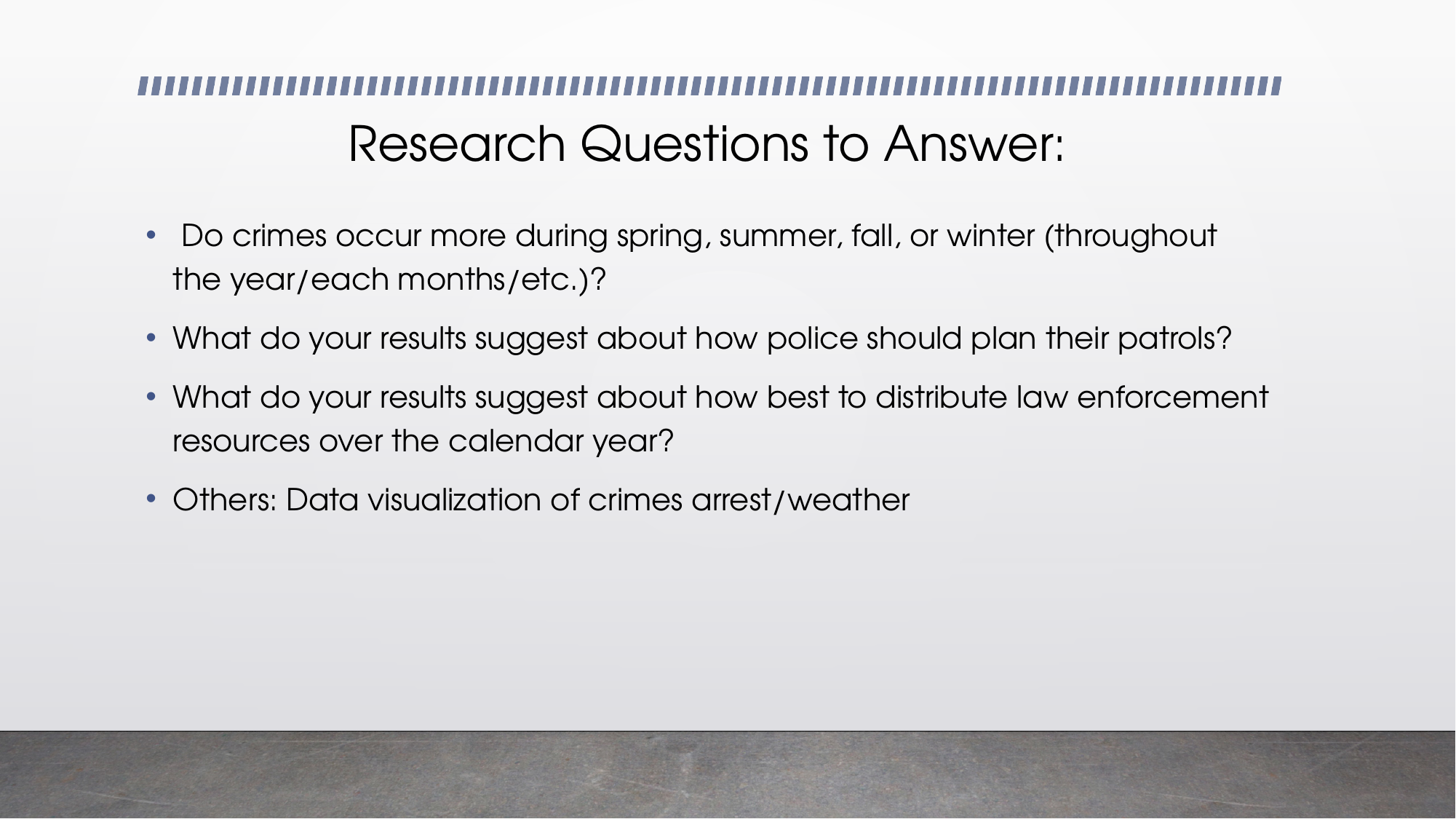

# Research Questions to Answer:
 Do crimes occur more during spring, summer, fall, or winter (throughout the year/each months/etc.)?
What do your results suggest about how police should plan their patrols?
What do your results suggest about how best to distribute law enforcement resources over the calendar year?
Others: Data visualization of crimes arrest/weather